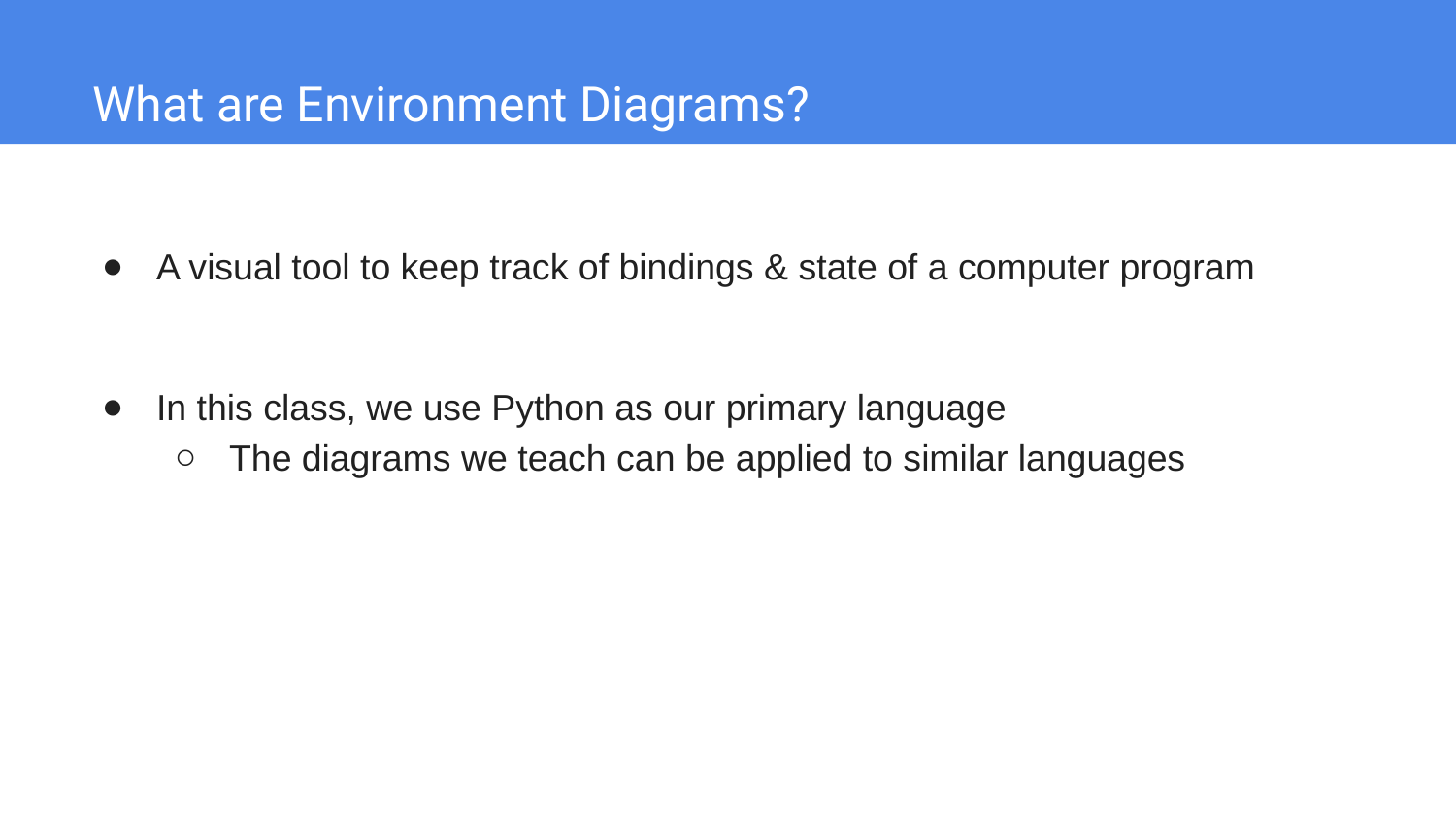

# What are Environment Diagrams?
A visual tool to keep track of bindings & state of a computer program

In this class, we use Python as our primary language
The diagrams we teach can be applied to similar languages